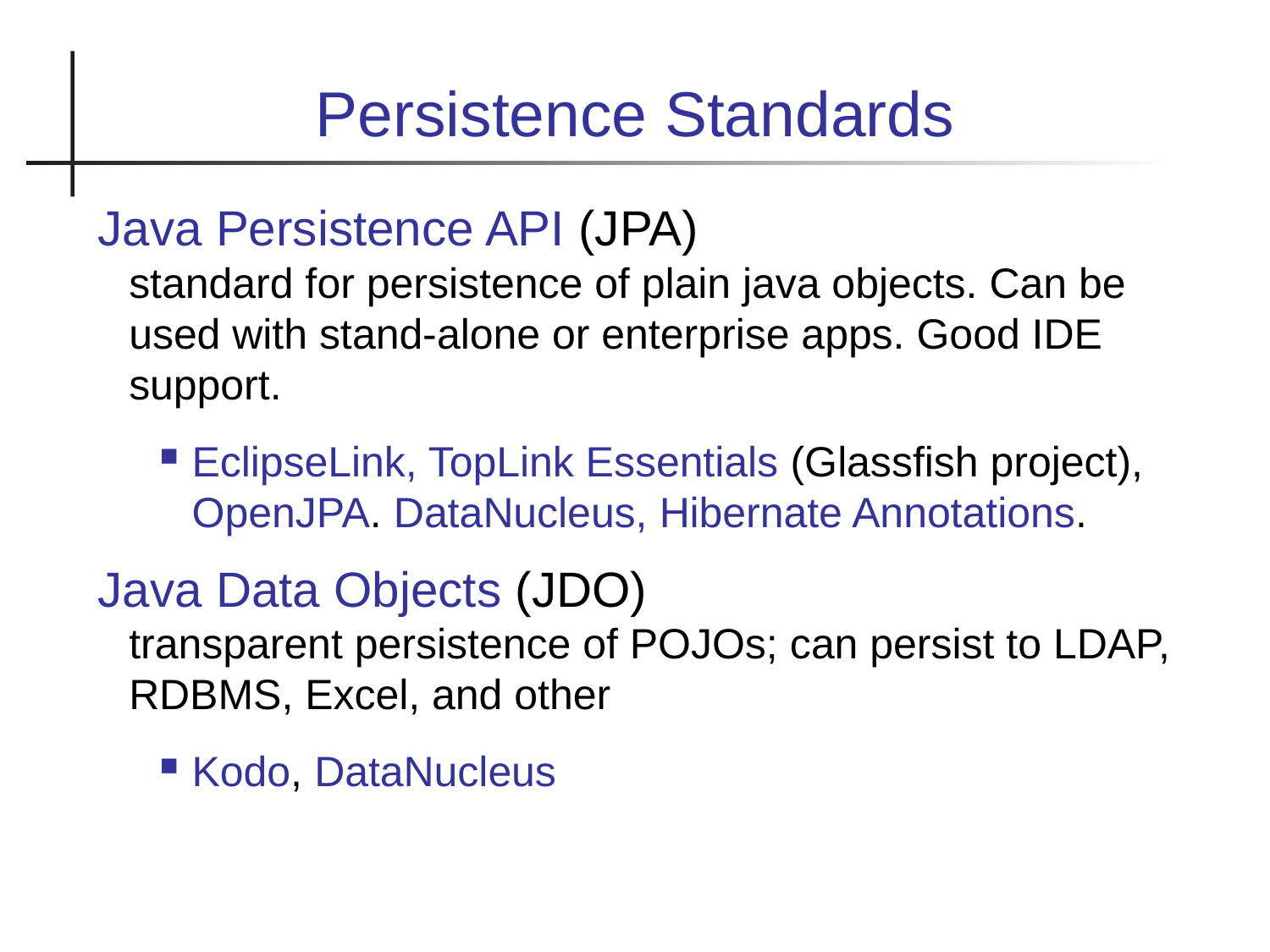

Persistence Standards
Java Persistence API (JPA)
standard for persistence of plain java objects. Can be used with stand-alone or enterprise apps. Good IDE support.
EclipseLink, TopLink Essentials (Glassfish project), OpenJPA. DataNucleus, Hibernate Annotations.
Java Data Objects (JDO)
transparent persistence of POJOs; can persist to LDAP, RDBMS, Excel, and other
Kodo, DataNucleus